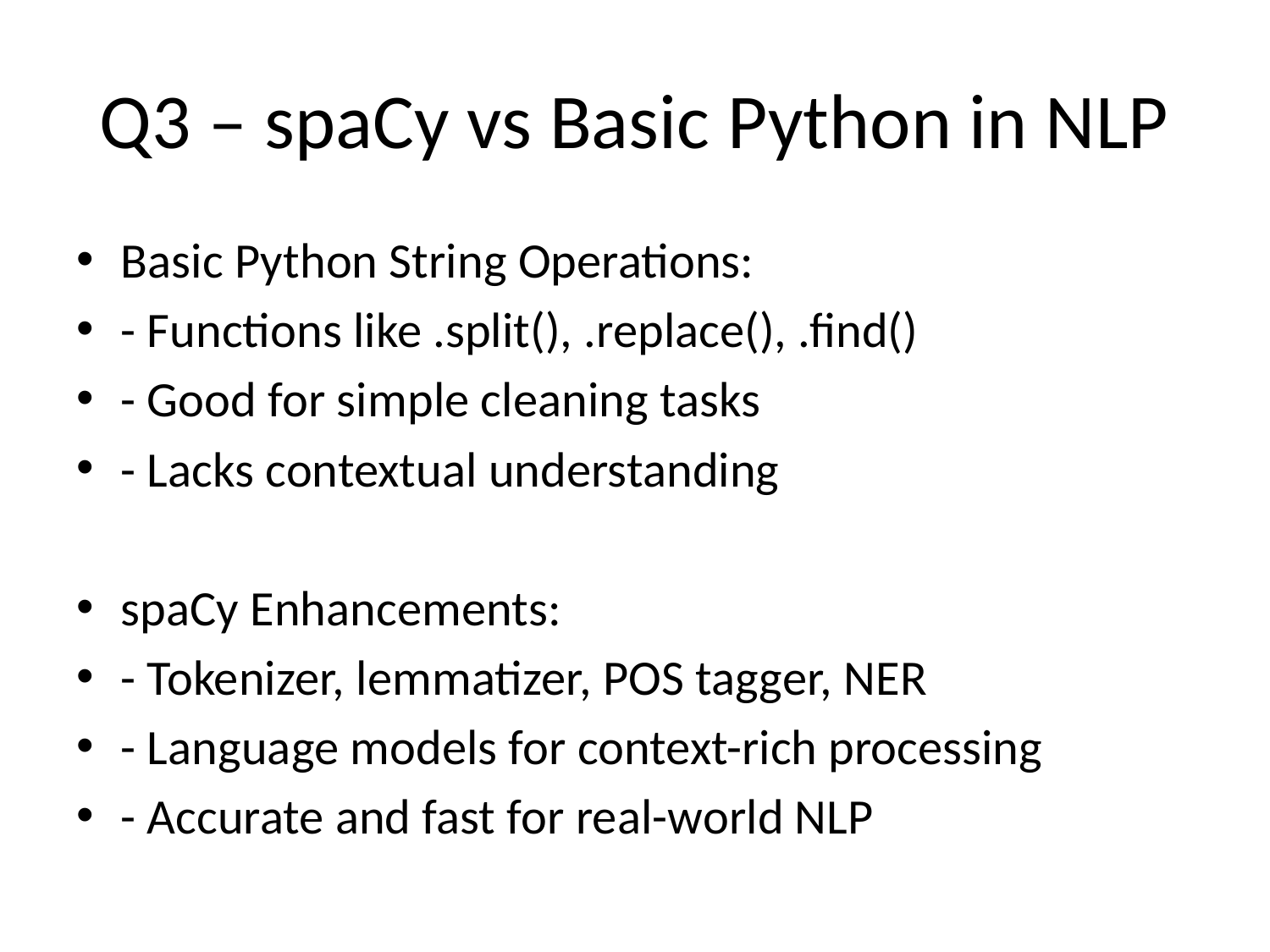

# Q3 – spaCy vs Basic Python in NLP
Basic Python String Operations:
- Functions like .split(), .replace(), .find()
- Good for simple cleaning tasks
- Lacks contextual understanding

spaCy Enhancements:
- Tokenizer, lemmatizer, POS tagger, NER
- Language models for context-rich processing
- Accurate and fast for real-world NLP